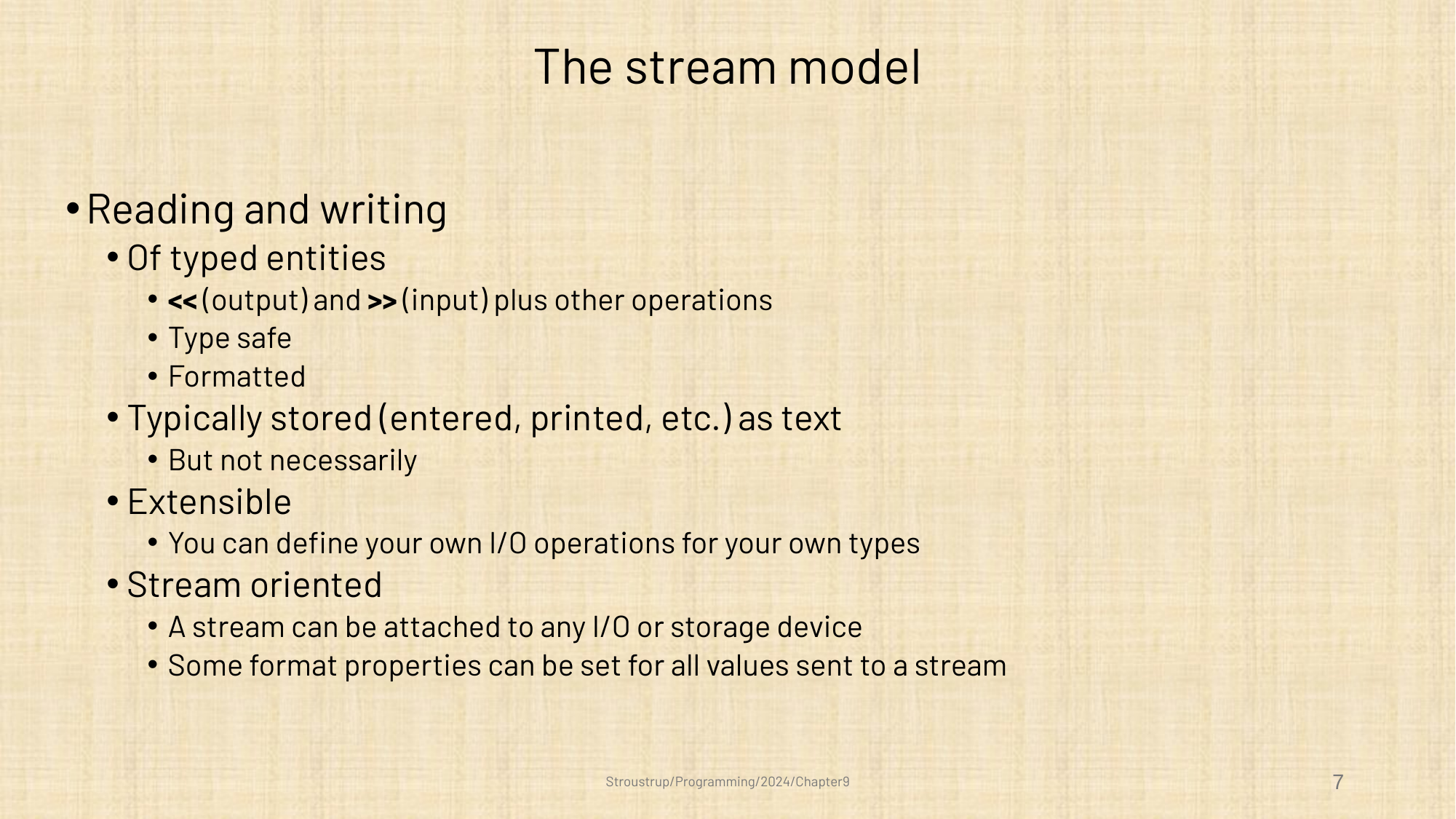

# The stream model
Reading and writing
Of typed entities
<< (output) and >> (input) plus other operations
Type safe
Formatted
Typically stored (entered, printed, etc.) as text
But not necessarily
Extensible
You can define your own I/O operations for your own types
Stream oriented
A stream can be attached to any I/O or storage device
Some format properties can be set for all values sent to a stream
Stroustrup/Programming/2024/Chapter9
7